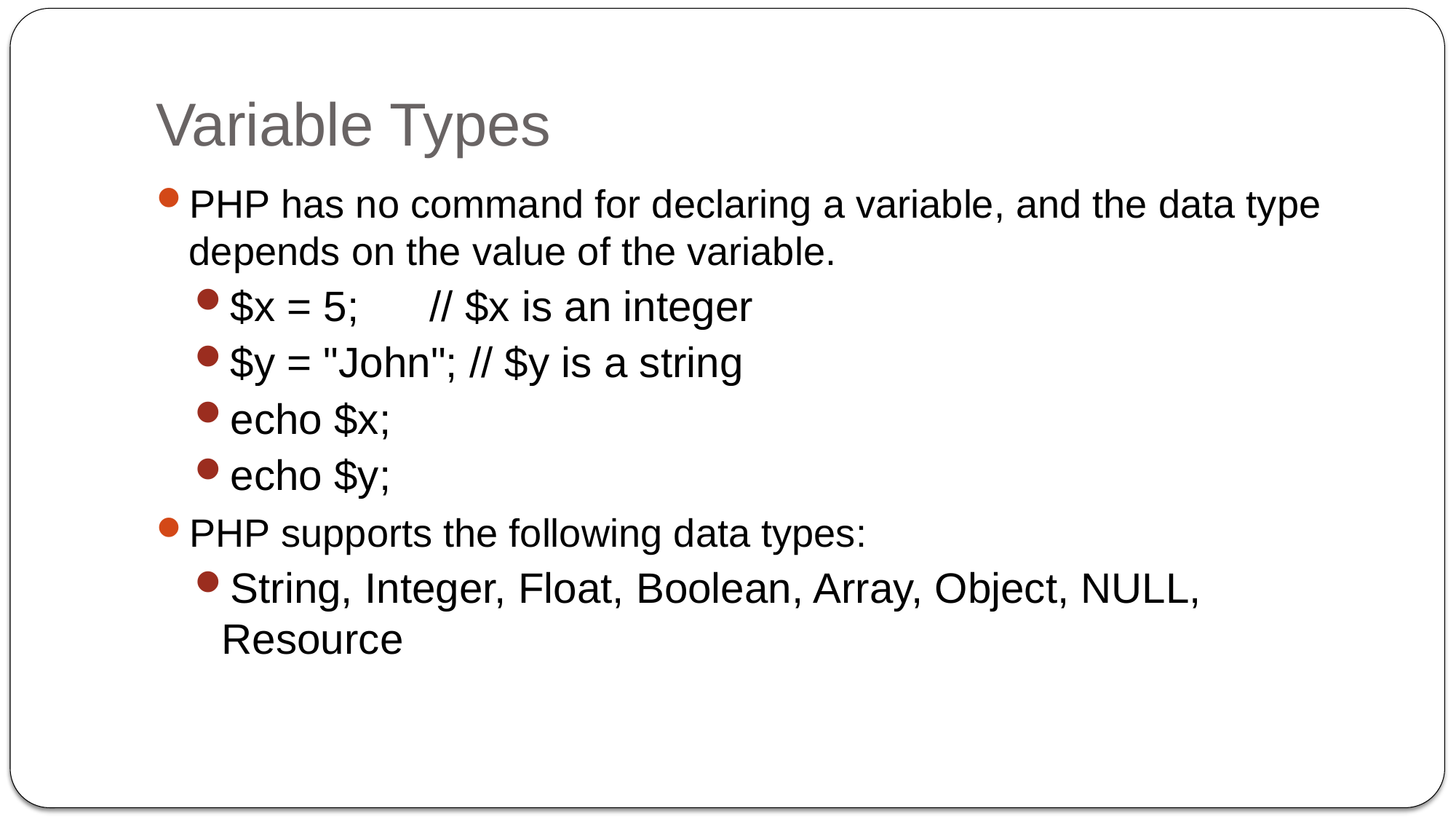

# Variable Types
PHP has no command for declaring a variable, and the data type depends on the value of the variable.
$x = 5;      // $x is an integer
$y = "John"; // $y is a string
echo $x;
echo $y;
PHP supports the following data types:
String, Integer, Float, Boolean, Array, Object, NULL, Resource